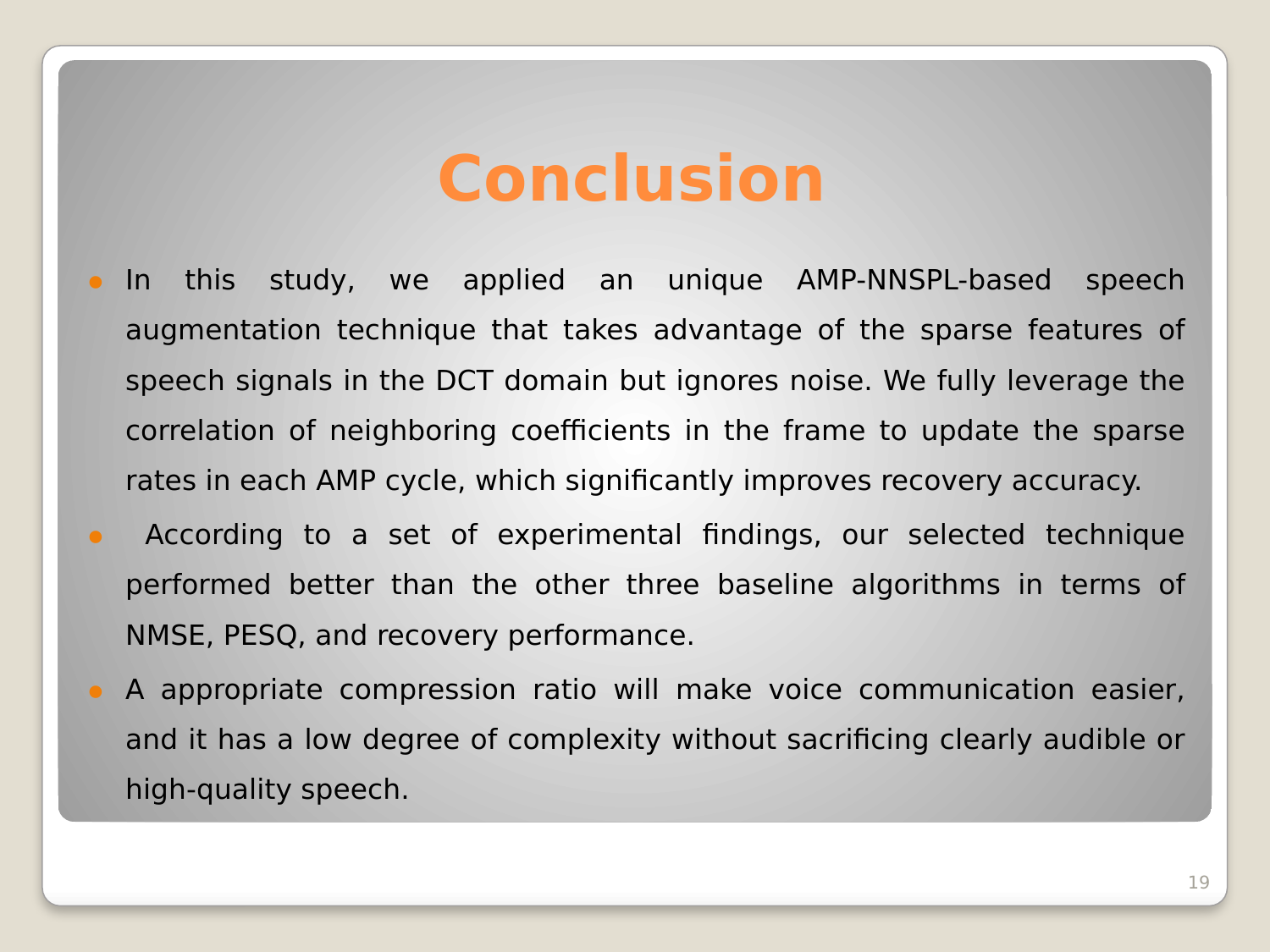

# Conclusion
In this study, we applied an unique AMP-NNSPL-based speech augmentation technique that takes advantage of the sparse features of speech signals in the DCT domain but ignores noise. We fully leverage the correlation of neighboring coefficients in the frame to update the sparse rates in each AMP cycle, which significantly improves recovery accuracy.
 According to a set of experimental findings, our selected technique performed better than the other three baseline algorithms in terms of NMSE, PESQ, and recovery performance.
A appropriate compression ratio will make voice communication easier, and it has a low degree of complexity without sacrificing clearly audible or high-quality speech.
19